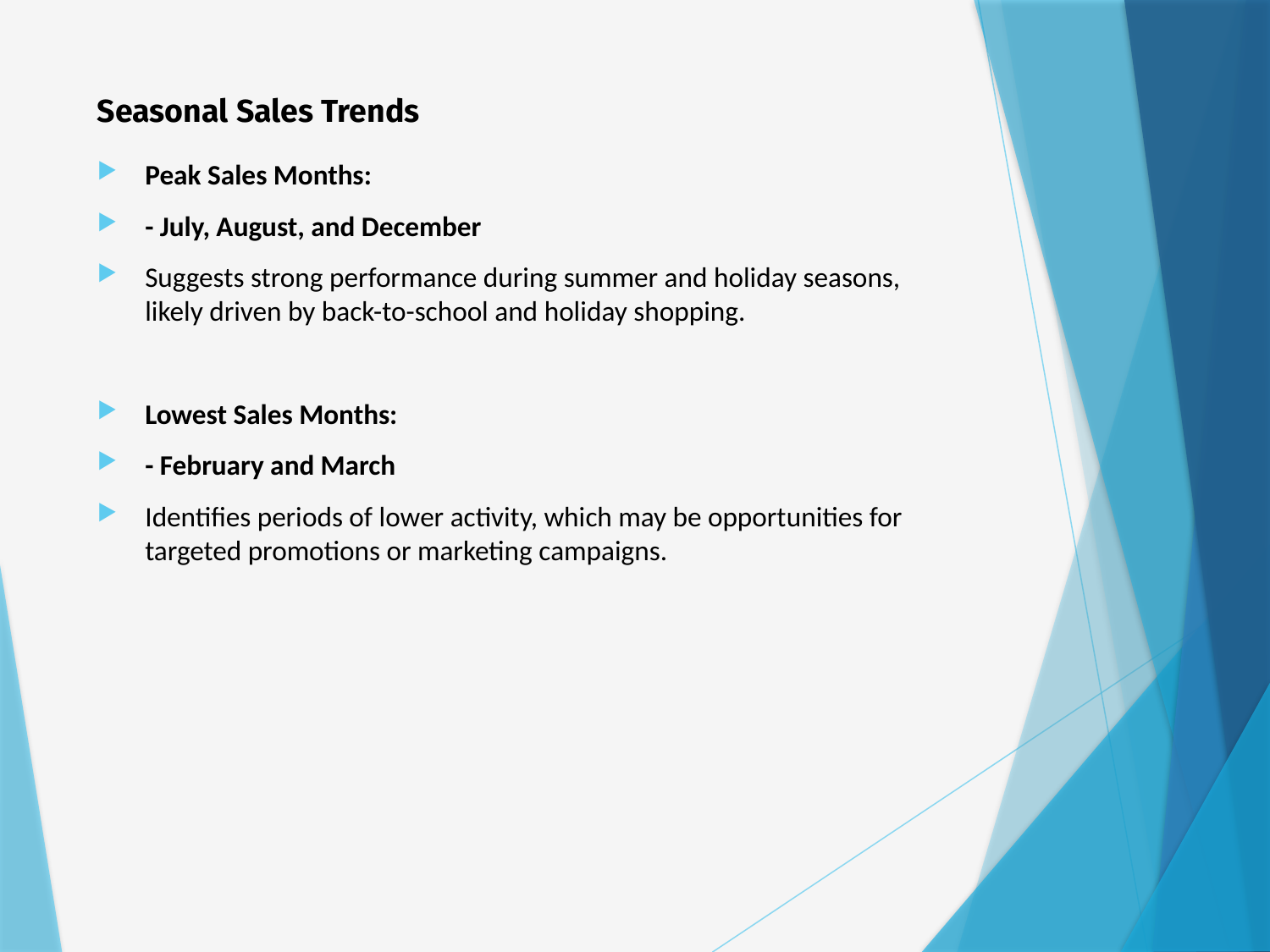

# Seasonal Sales Trends
Peak Sales Months:
- July, August, and December
Suggests strong performance during summer and holiday seasons, likely driven by back-to-school and holiday shopping.

Lowest Sales Months:
- February and March
Identifies periods of lower activity, which may be opportunities for targeted promotions or marketing campaigns.